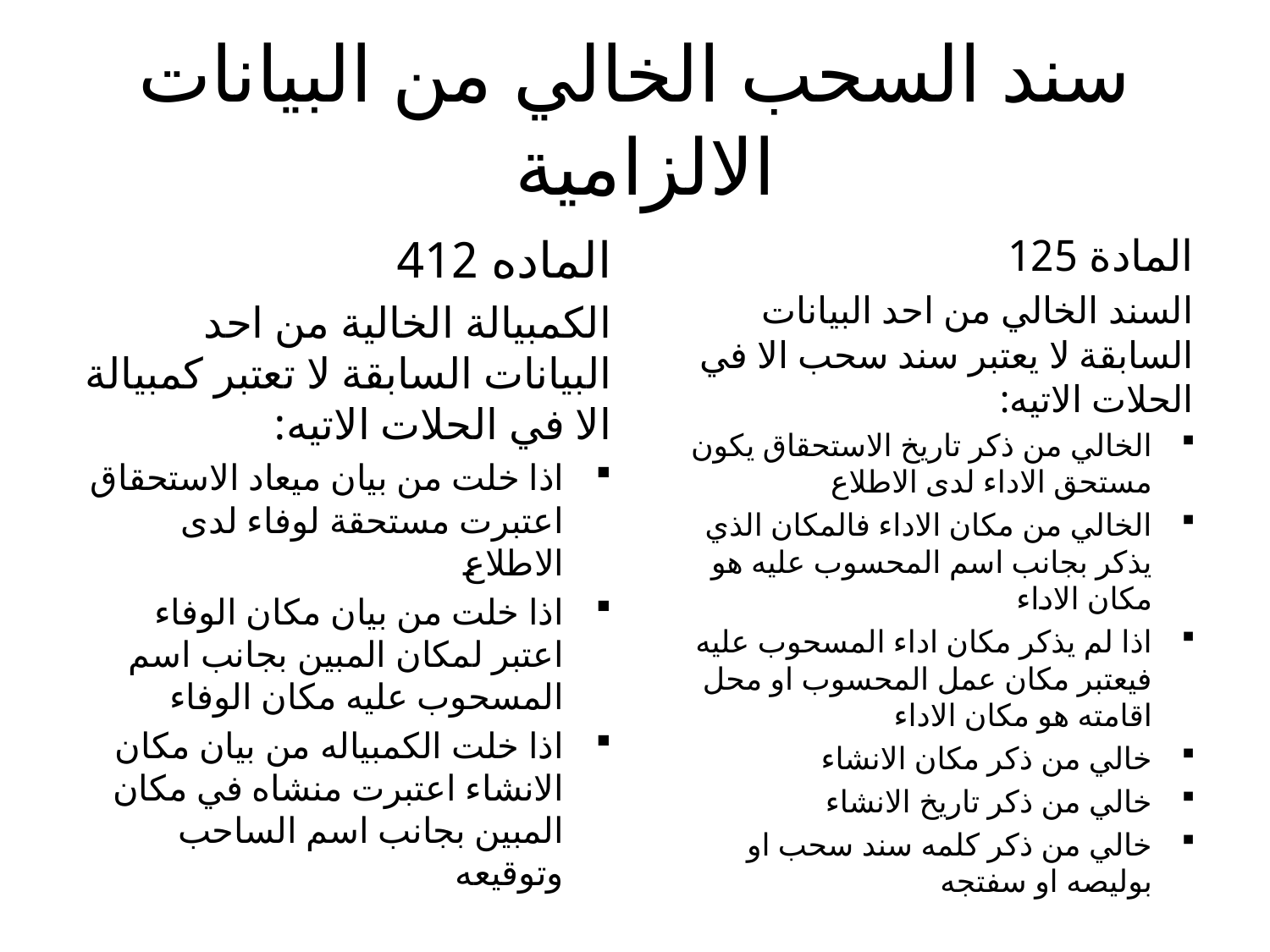

# سند السحب الخالي من البيانات الالزامية
الماده 412
الكمبيالة الخالية من احد البيانات السابقة لا تعتبر كمبيالة الا في الحلات الاتيه:
اذا خلت من بيان ميعاد الاستحقاق اعتبرت مستحقة لوفاء لدى الاطلاع
اذا خلت من بيان مكان الوفاء اعتبر لمكان المبين بجانب اسم المسحوب عليه مكان الوفاء
اذا خلت الكمبياله من بيان مكان الانشاء اعتبرت منشاه في مكان المبين بجانب اسم الساحب وتوقيعه

المادة 125
السند الخالي من احد البيانات السابقة لا يعتبر سند سحب الا في الحلات الاتيه:
الخالي من ذكر تاريخ الاستحقاق يكون مستحق الاداء لدى الاطلاع
الخالي من مكان الاداء فالمكان الذي يذكر بجانب اسم المحسوب عليه هو مكان الاداء
اذا لم يذكر مكان اداء المسحوب عليه فيعتبر مكان عمل المحسوب او محل اقامته هو مكان الاداء
خالي من ذكر مكان الانشاء
خالي من ذكر تاريخ الانشاء
خالي من ذكر كلمه سند سحب او بوليصه او سفتجه